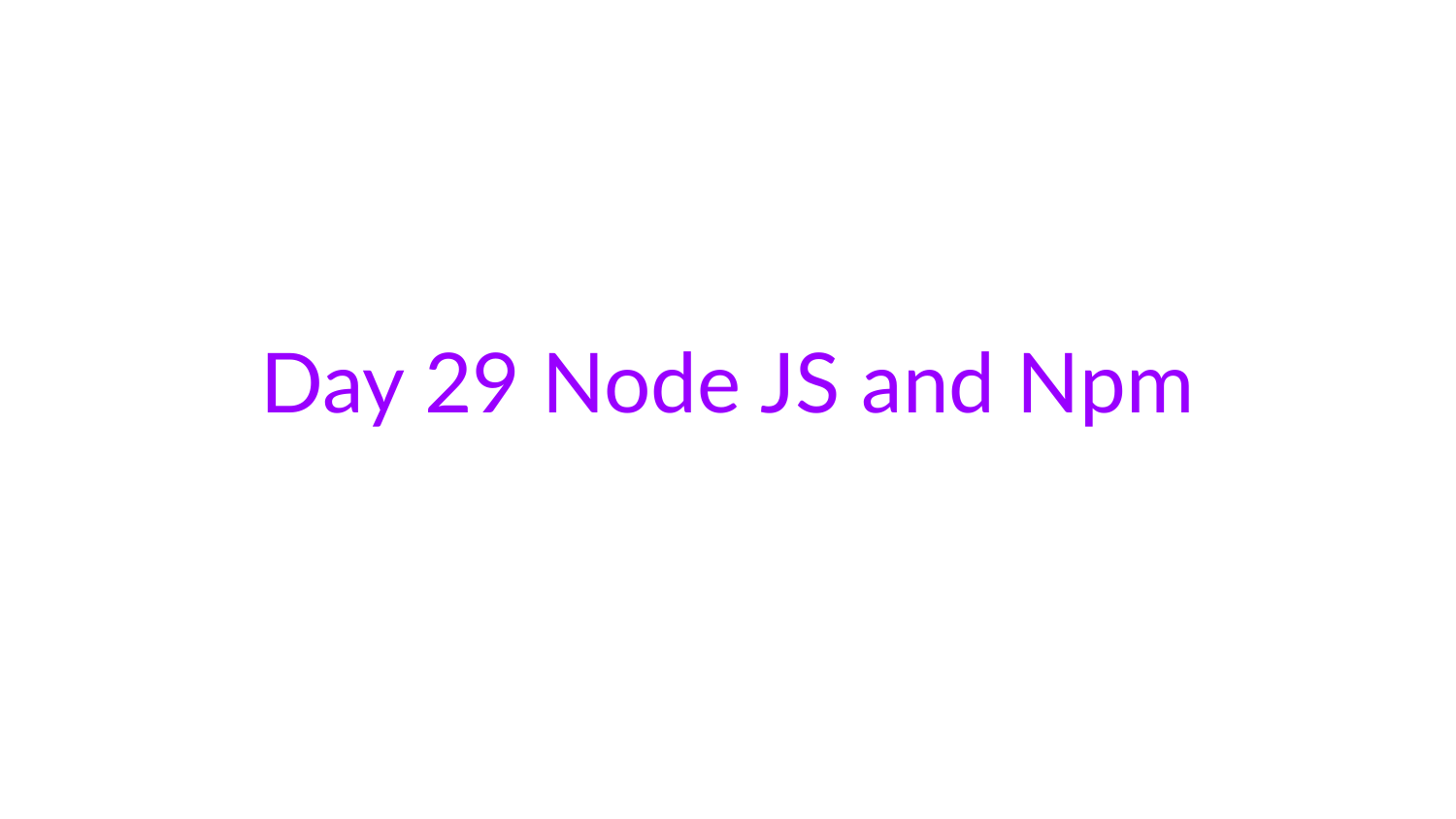

# Day 29 Node JS and Npm